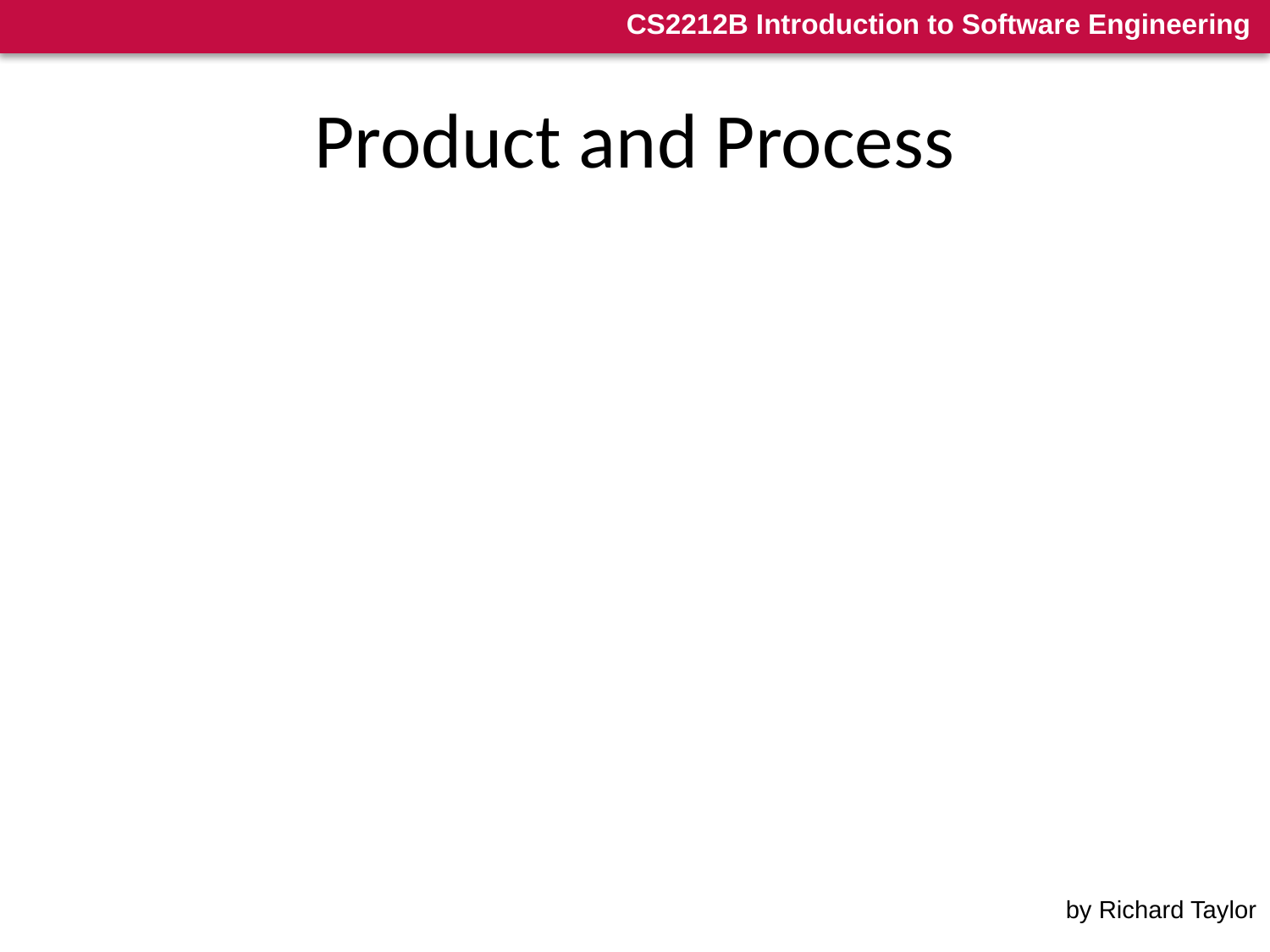

# Product and Process
Which is the more important corporate asset: products or development processes?
Products: the only thing that brings in revenue
Process: the only thing you retain
The asset that distinguishes you from your competitor en route to a product
The asset that gets you to your next product
The asset that determines key properties of your products
by Richard Taylor